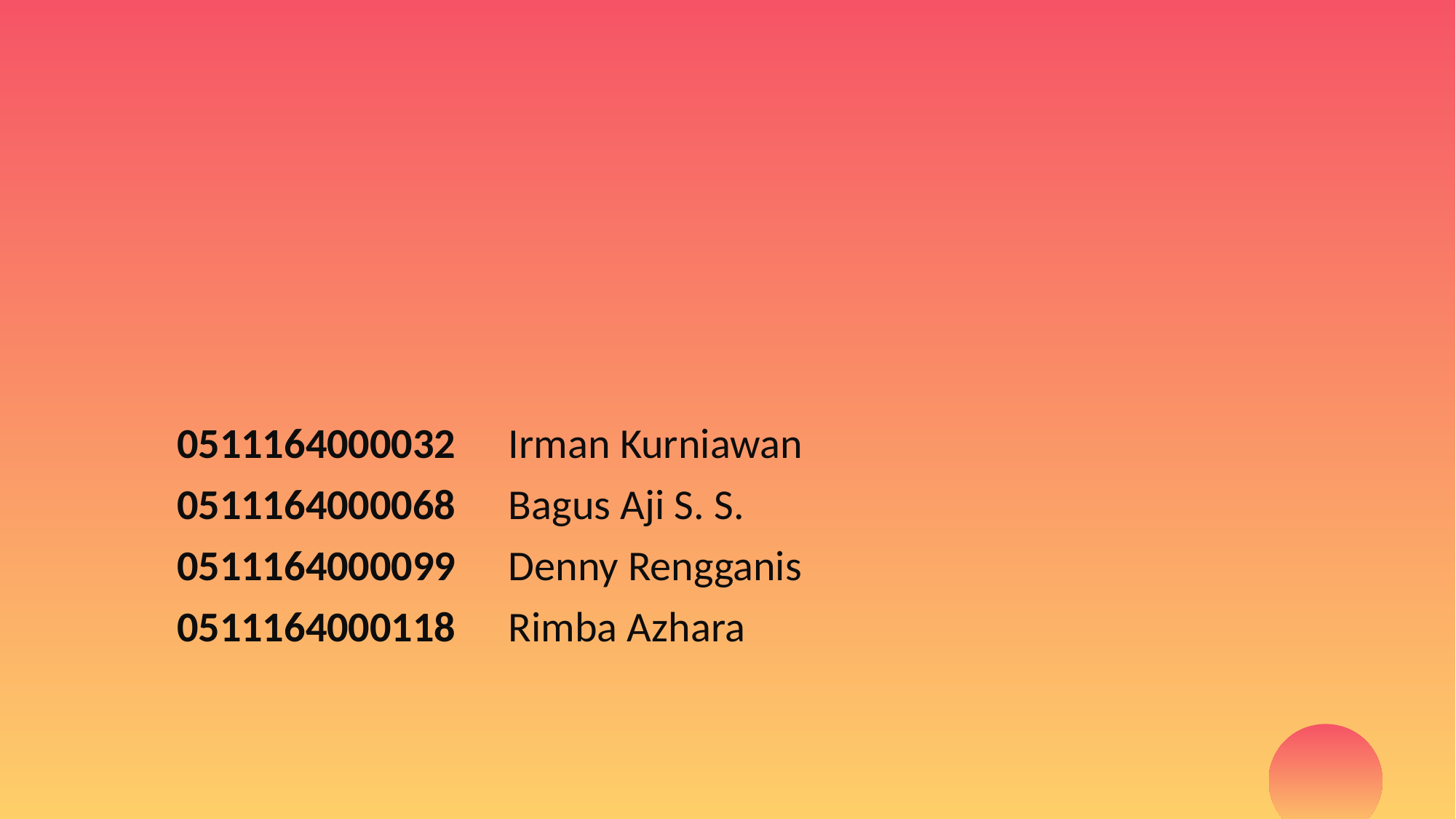

Irman Kurniawan
Bagus Aji S. S.
Denny Rengganis
Rimba Azhara
0511164000032
0511164000068
0511164000099
0511164000118